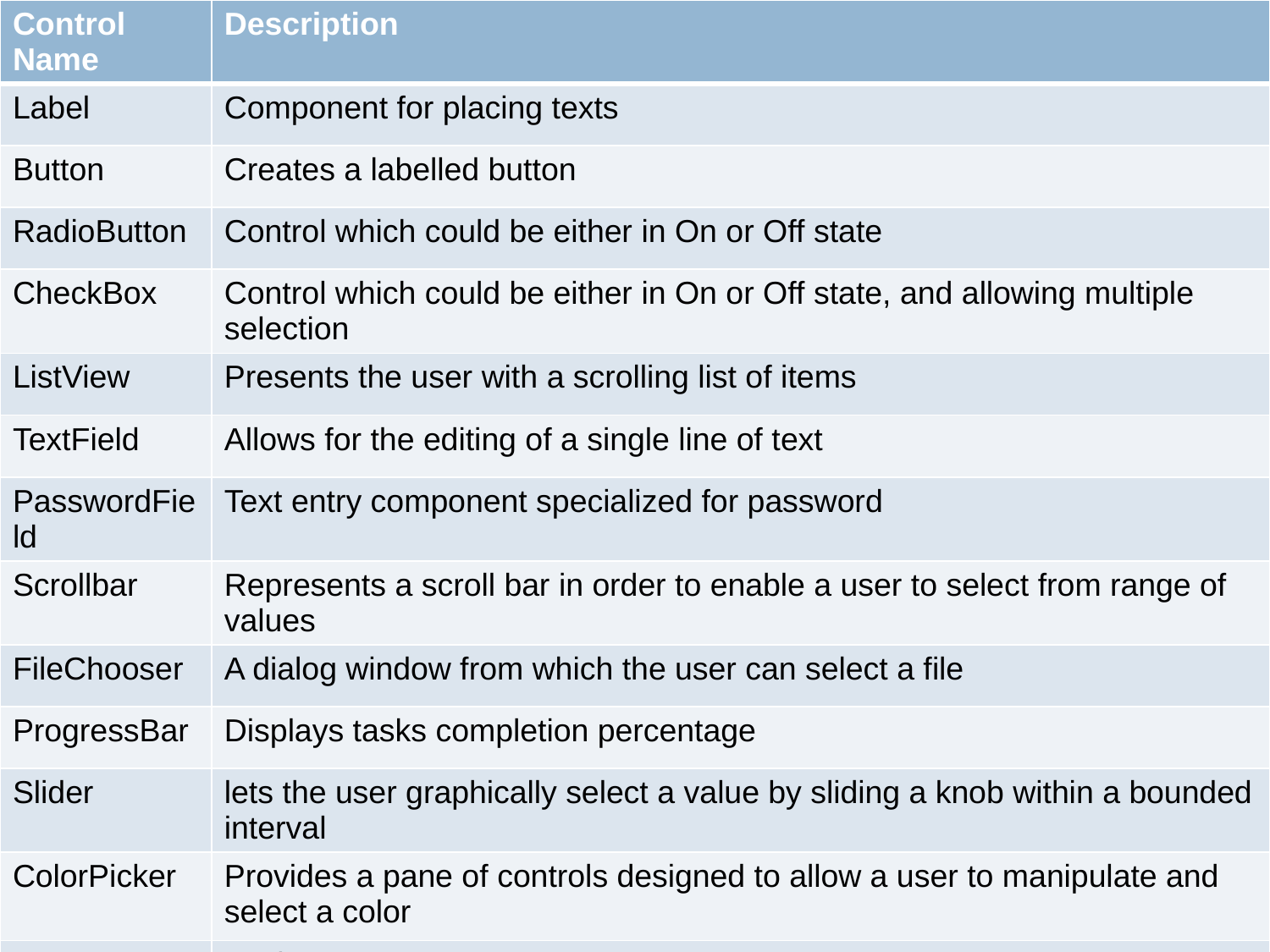

| Control Name | Description |
| --- | --- |
| Label | Component for placing texts |
| Button | Creates a labelled button |
| RadioButton | Control which could be either in On or Off state |
| CheckBox | Control which could be either in On or Off state, and allowing multiple selection |
| ListView | Presents the user with a scrolling list of items |
| TextField | Allows for the editing of a single line of text |
| PasswordField | Text entry component specialized for password |
| Scrollbar | Represents a scroll bar in order to enable a user to select from range of values |
| FileChooser | A dialog window from which the user can select a file |
| ProgressBar | Displays tasks completion percentage |
| Slider | lets the user graphically select a value by sliding a knob within a bounded interval |
| ColorPicker | Provides a pane of controls designed to allow a user to manipulate and select a color |
| Menu | Implements menus |